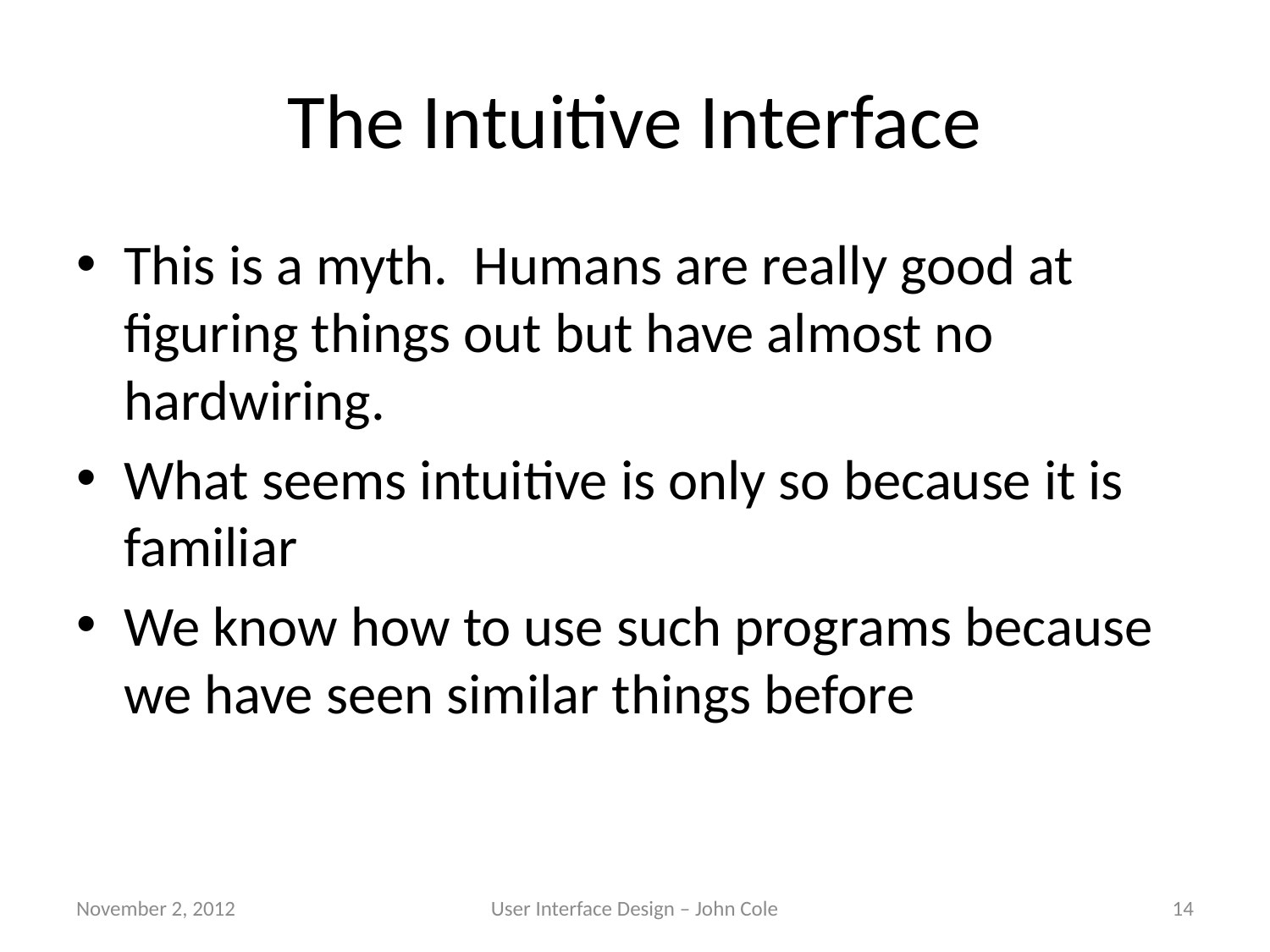

# The Intuitive Interface
This is a myth.  Humans are really good at figuring things out but have almost no hardwiring.
What seems intuitive is only so because it is familiar
We know how to use such programs because we have seen similar things before
November 2, 2012
User Interface Design – John Cole
14